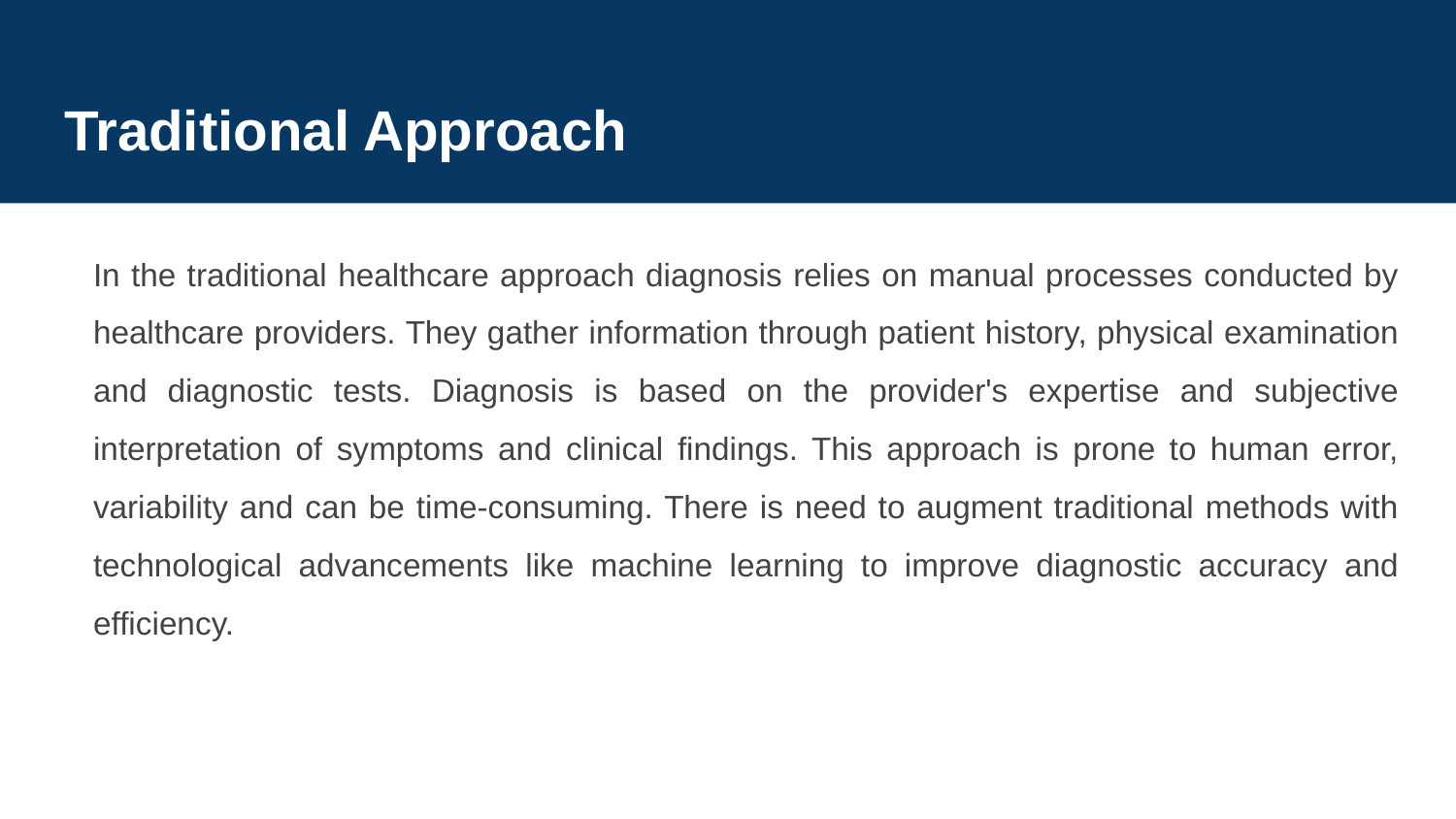

# Traditional Approach
In the traditional healthcare approach diagnosis relies on manual processes conducted by healthcare providers. They gather information through patient history, physical examination and diagnostic tests. Diagnosis is based on the provider's expertise and subjective interpretation of symptoms and clinical findings. This approach is prone to human error, variability and can be time-consuming. There is need to augment traditional methods with technological advancements like machine learning to improve diagnostic accuracy and efficiency.